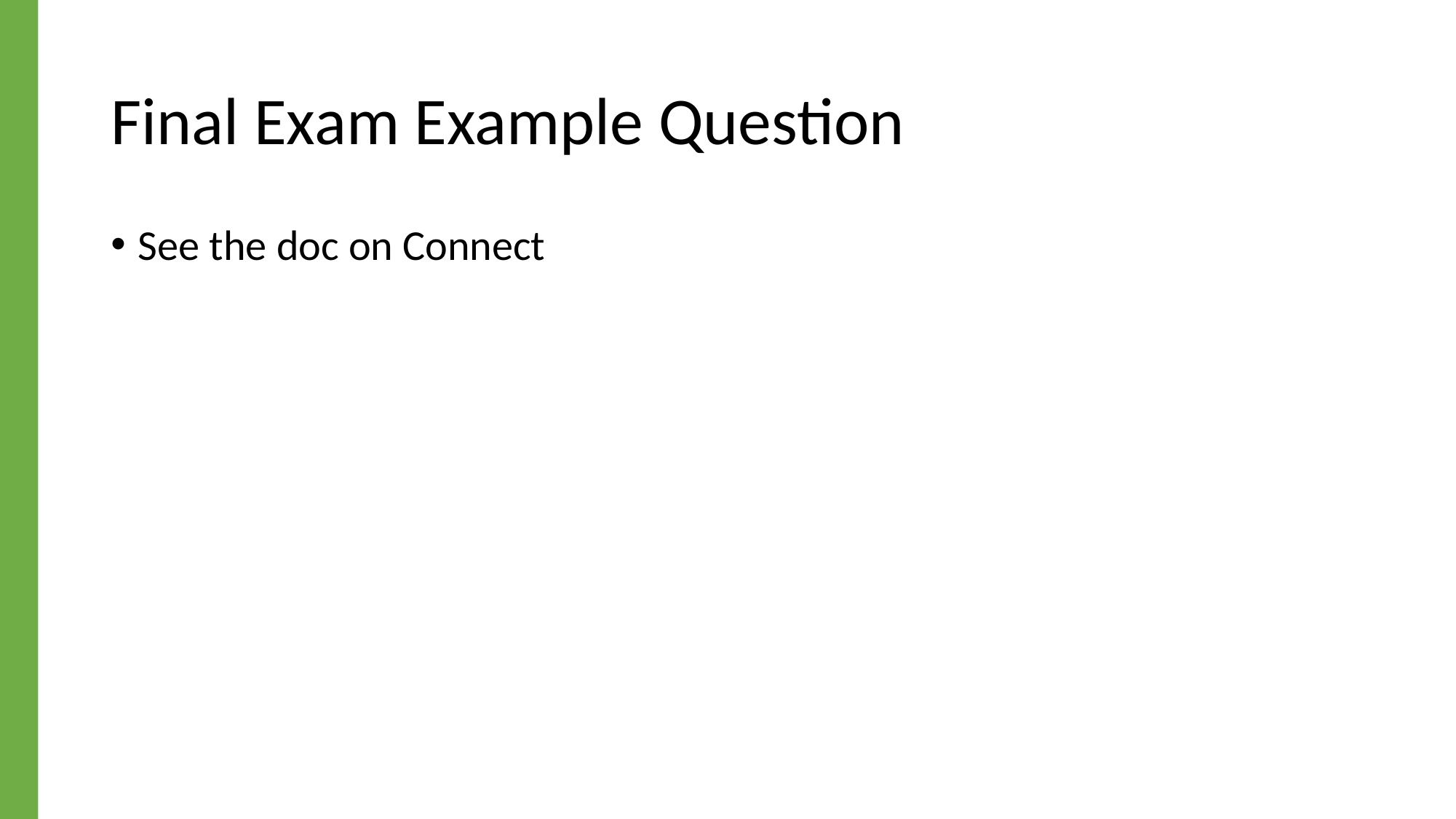

# Final Exam Example Question
See the doc on Connect